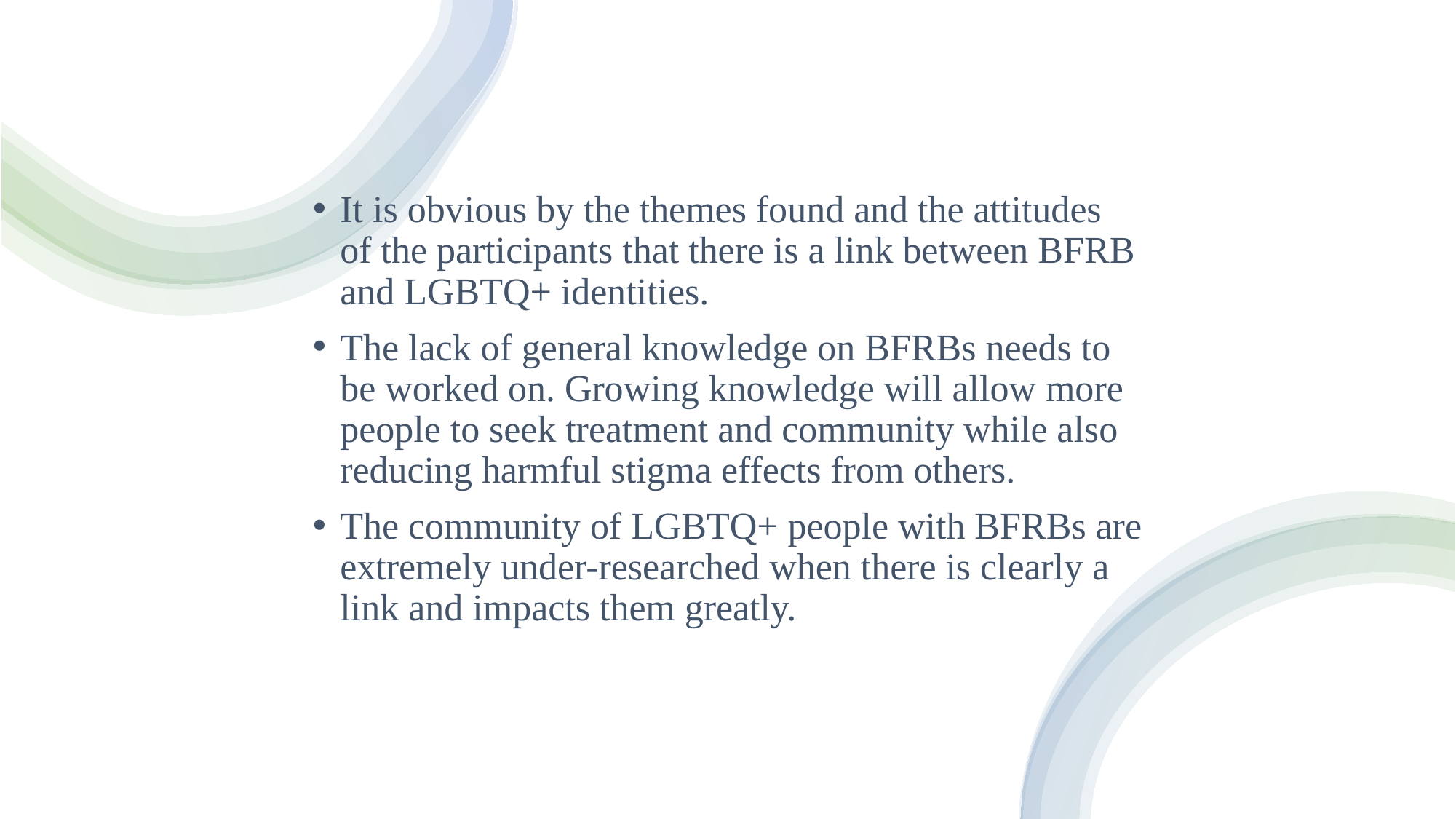

It is obvious by the themes found and the attitudes of the participants that there is a link between BFRB and LGBTQ+ identities.
The lack of general knowledge on BFRBs needs to be worked on. Growing knowledge will allow more people to seek treatment and community while also reducing harmful stigma effects from others.
The community of LGBTQ+ people with BFRBs are extremely under-researched when there is clearly a link and impacts them greatly.